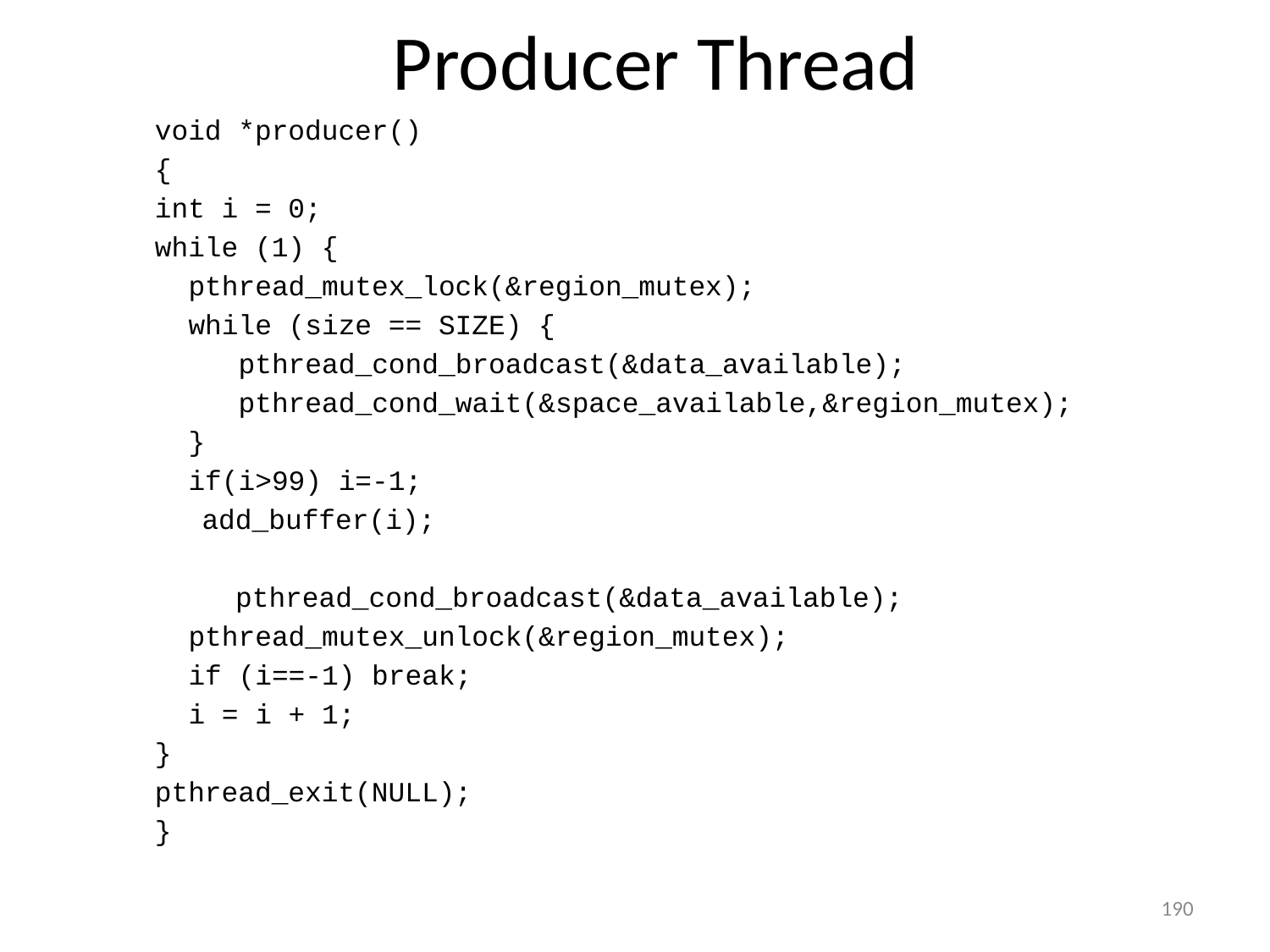

# Producer Thread
void *producer()
{
int i = 0;
while (1) {
  pthread_mutex_lock(&region_mutex);
  while (size == SIZE) {
     pthread_cond_broadcast(&data_available);
     pthread_cond_wait(&space_available,&region_mutex);
  }
  if(i>99) i=-1;
	add_buffer(i);

	  pthread_cond_broadcast(&data_available);
  pthread_mutex_unlock(&region_mutex);
  if (i==-1) break;
  i = i + 1;
}
pthread_exit(NULL);
}
190